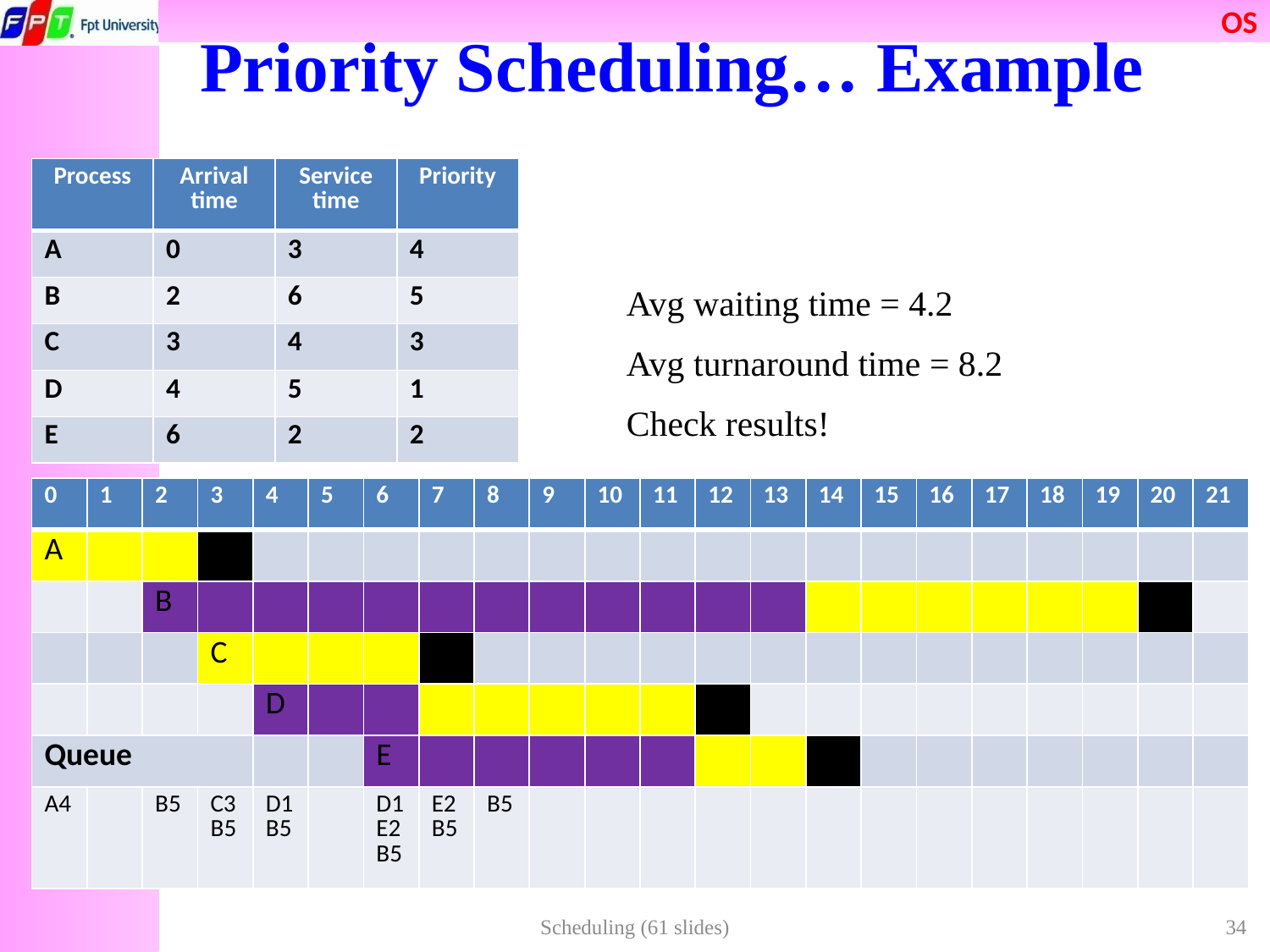

# Priority Scheduling… Example
| Process | Arrival time | Service time | Priority |
| --- | --- | --- | --- |
| A | 0 | 3 | 4 |
| B | 2 | 6 | 5 |
| C | 3 | 4 | 3 |
| D | 4 | 5 | 1 |
| E | 6 | 2 | 2 |
Avg waiting time = 4.2
Avg turnaround time = 8.2
Check results!
| 0 | 1 | 2 | 3 | 4 | 5 | 6 | 7 | 8 | 9 | 10 | 11 | 12 | 13 | 14 | 15 | 16 | 17 | 18 | 19 | 20 | 21 |
| --- | --- | --- | --- | --- | --- | --- | --- | --- | --- | --- | --- | --- | --- | --- | --- | --- | --- | --- | --- | --- | --- |
| A |  |  |  |  |  |  |  |  |  |  |  |  |  |  |  |  |  |  |  |  |  |
|  |  | B |  |  |  |  |  |  |  |  |  |  |  |  |  |  |  |  |  |  |  |
|  |  |  | C |  |  |  |  |  |  |  |  |  |  |  |  |  |  |  |  |  |  |
|  |  |  |  | D |  |  |  |  |  |  |  |  |  |  |  |  |  |  |  |  |  |
| Queue |  |  |  |  |  | E |  |  |  |  |  |  |  |  |  |  |  |  |  |  |  |
| A4 |  | B5 | C3 B5 | D1 B5 |  | D1 E2 B5 | E2 B5 | B5 |  |  |  |  |  |  |  |  |  |  |  |  |  |
Scheduling (61 slides)
34